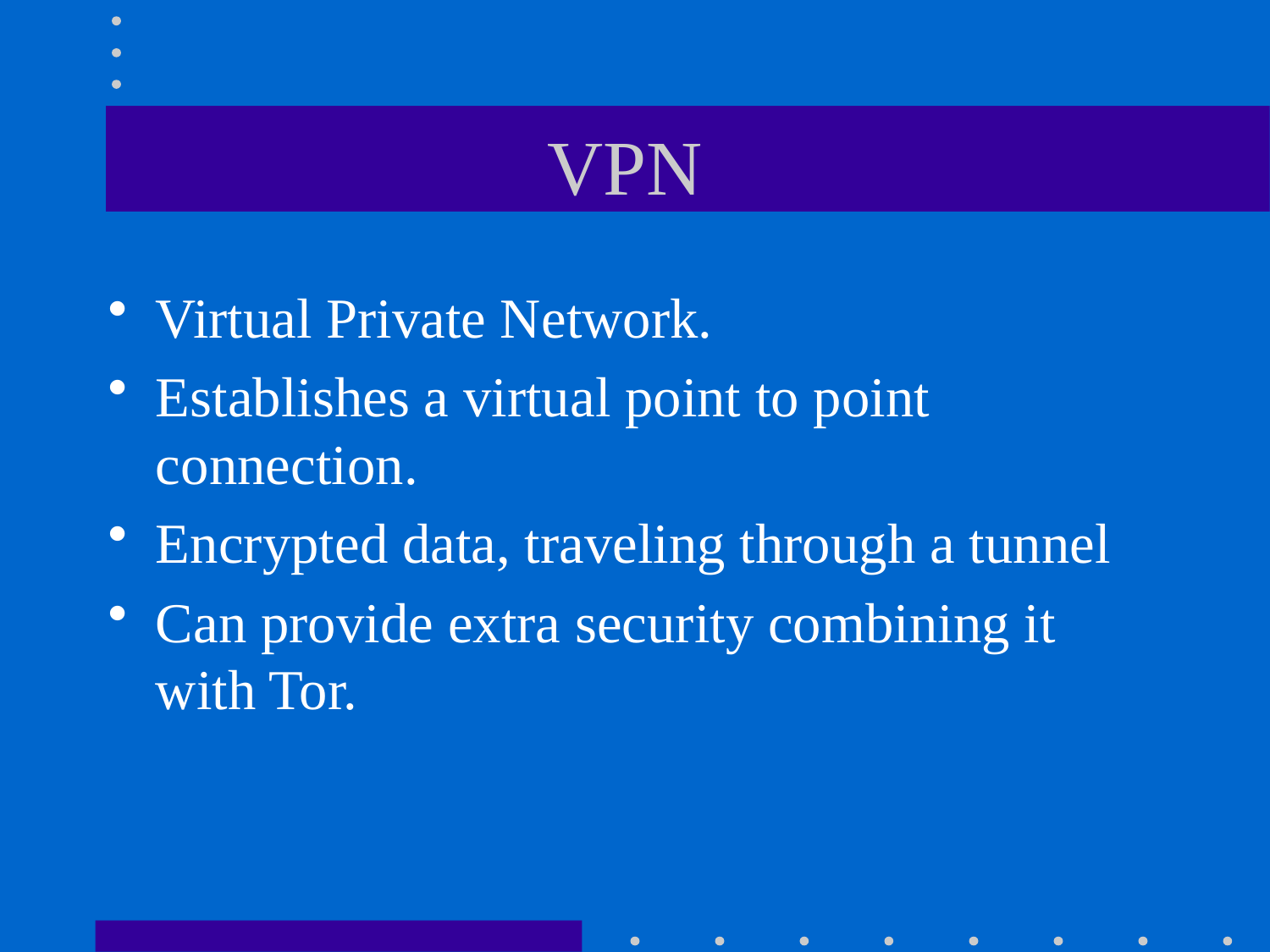

# VPN
Virtual Private Network.
Establishes a virtual point to point connection.
Encrypted data, traveling through a tunnel
Can provide extra security combining it with Tor.